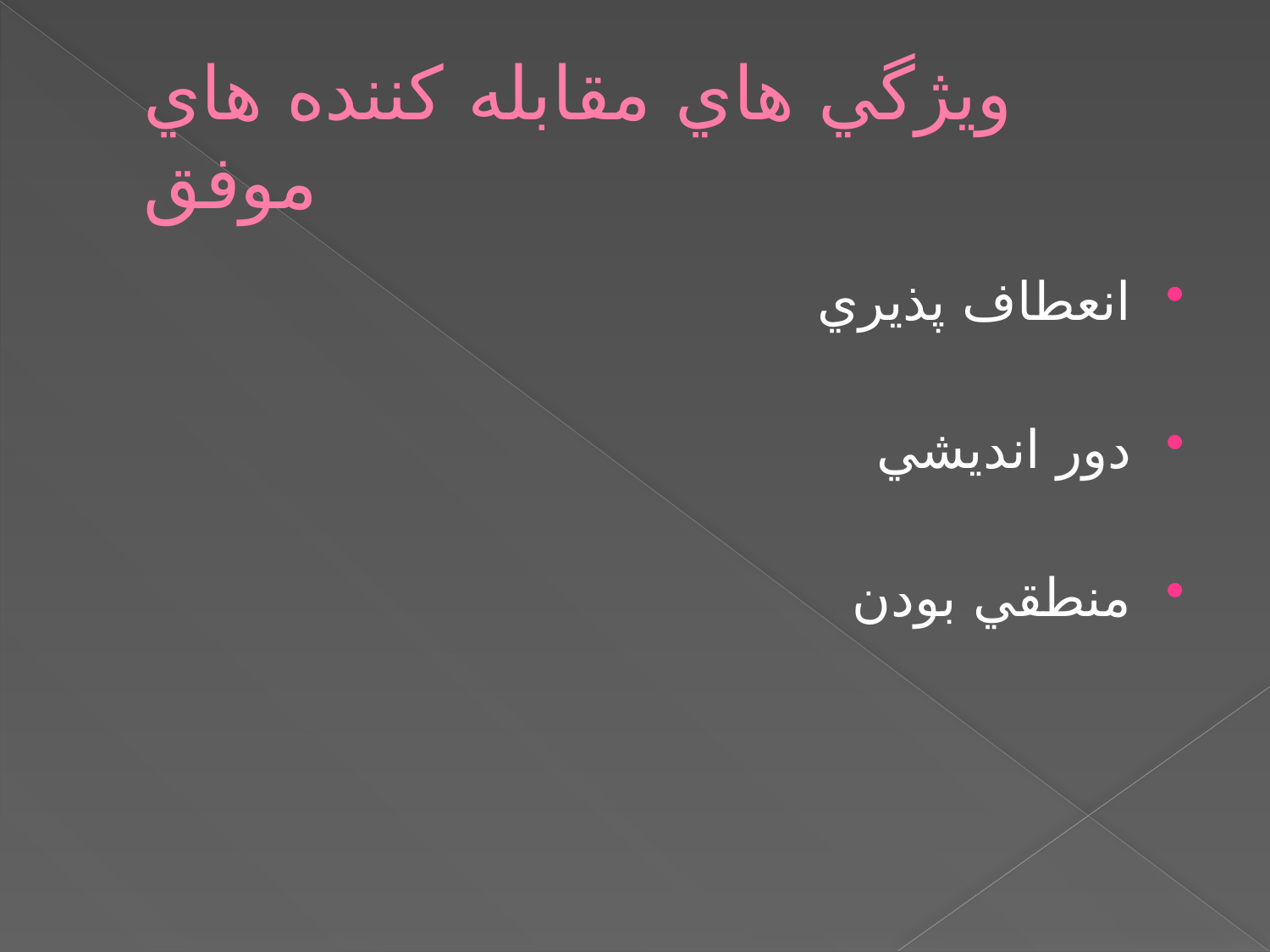

# ويژگي هاي مقابله كننده هاي موفق
انعطاف پذيري

دور انديشي

منطقي بودن